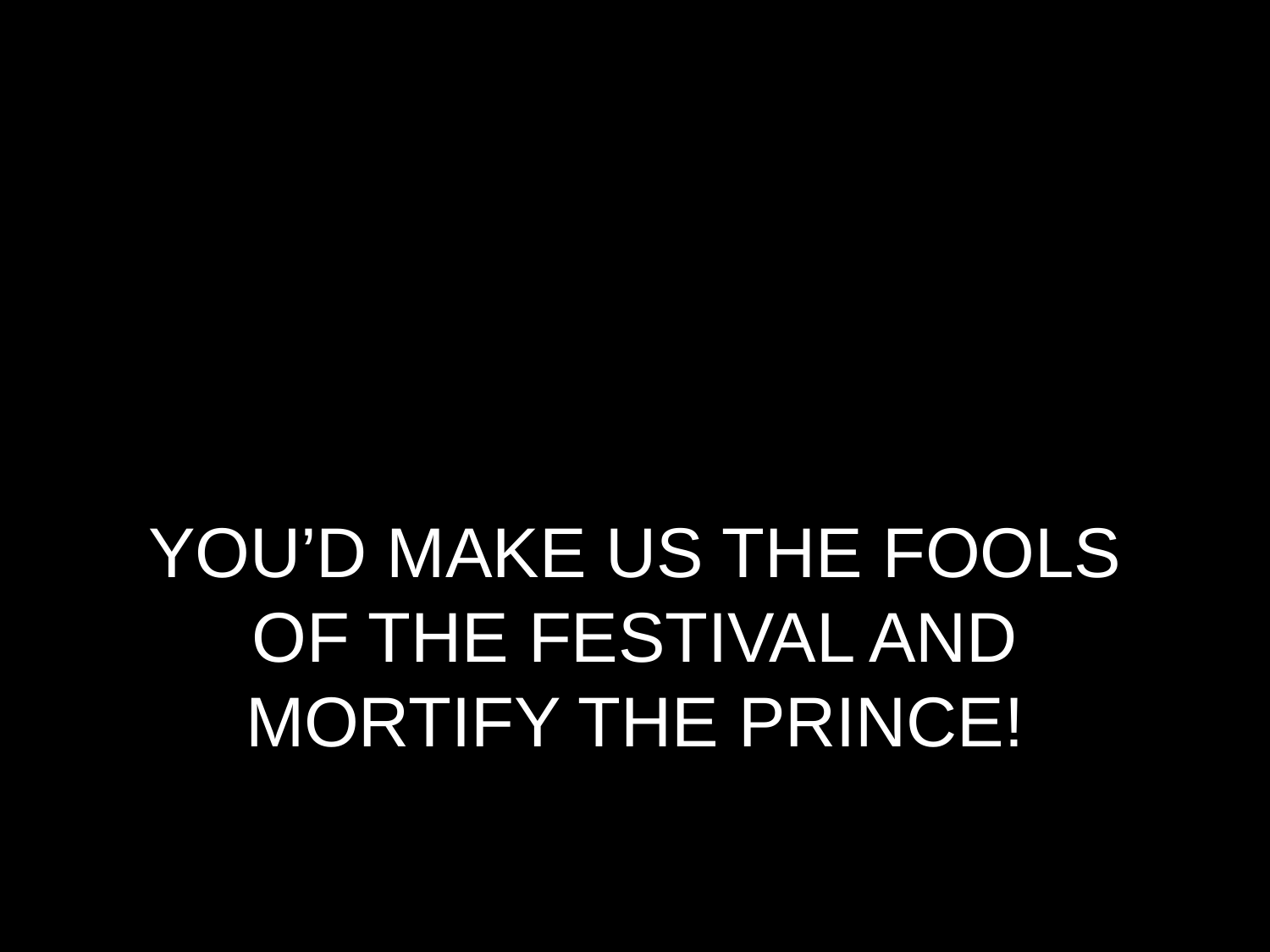

# YOU’D MAKE US THE FOOLS OF THE FESTIVAL AND MORTIFY THE PRINCE!